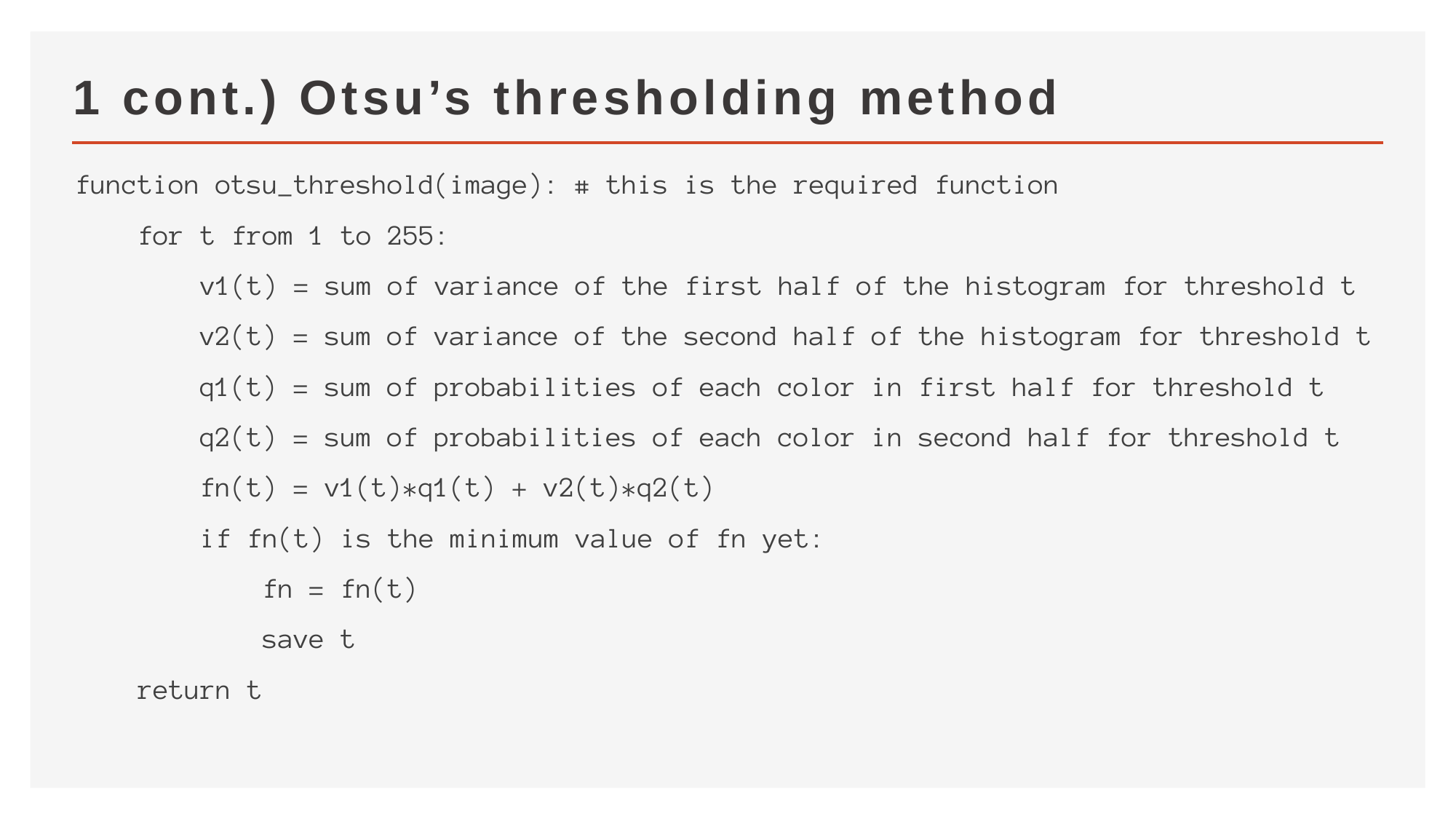

# 1 cont.) Otsu’s thresholding method
function otsu_threshold(image): # this is the required function
    for t from 1 to 255:
        v1(t) = sum of variance of the first half of the histogram for threshold t
	 v2(t) = sum of variance of the second half of the histogram for threshold t
	 q1(t) = sum of probabilities of each color in first half for threshold t
	 q2(t) = sum of probabilities of each color in second half for threshold t
	 fn(t) = v1(t)*q1(t) + v2(t)*q2(t)
        if fn(t) is the minimum value of fn yet:
	     fn = fn(t)
	     save t
    return t